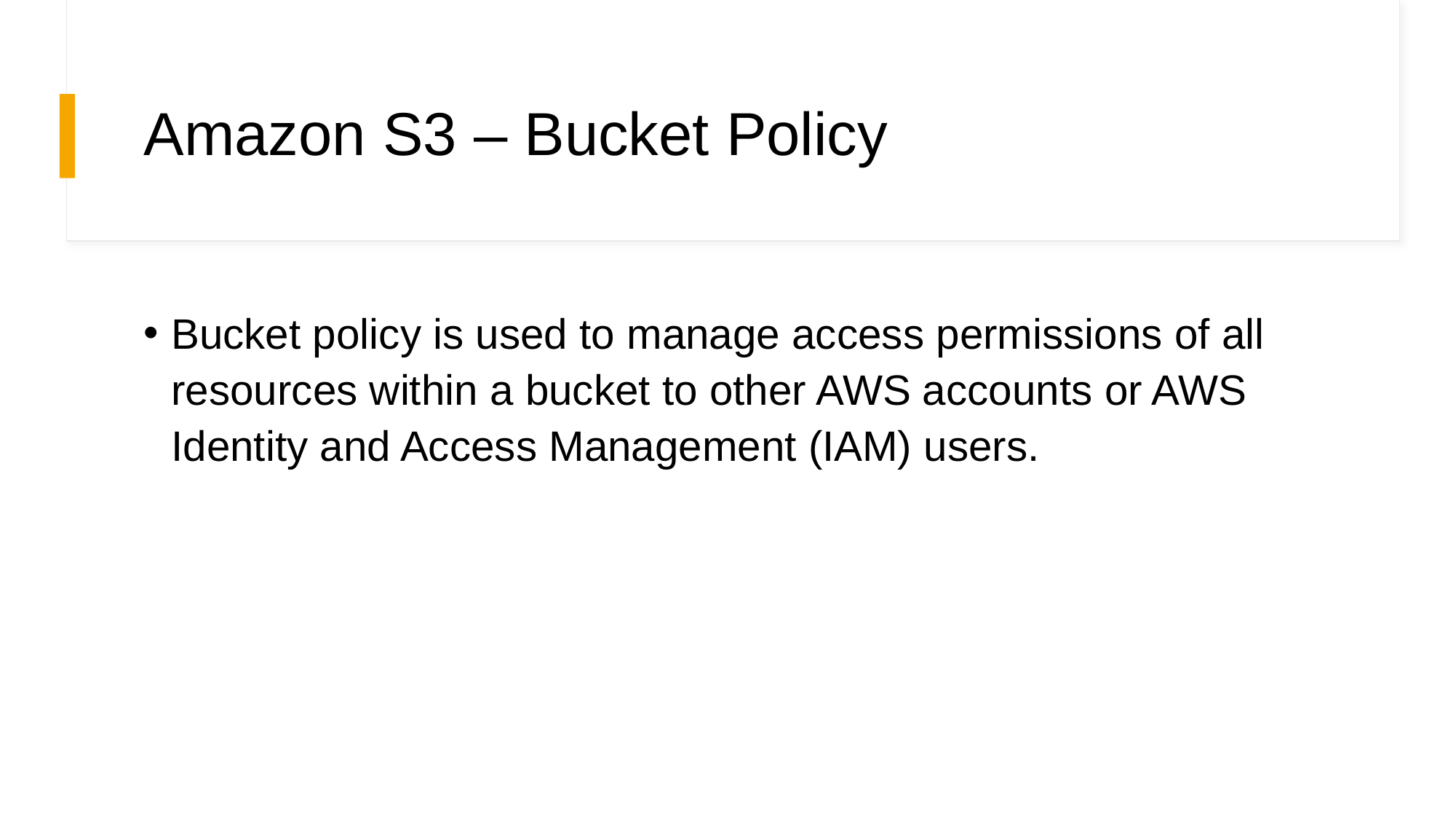

# Amazon S3 – Bucket Policy
Bucket policy is used to manage access permissions of all resources within a bucket to other AWS accounts or AWS Identity and Access Management (IAM) users.